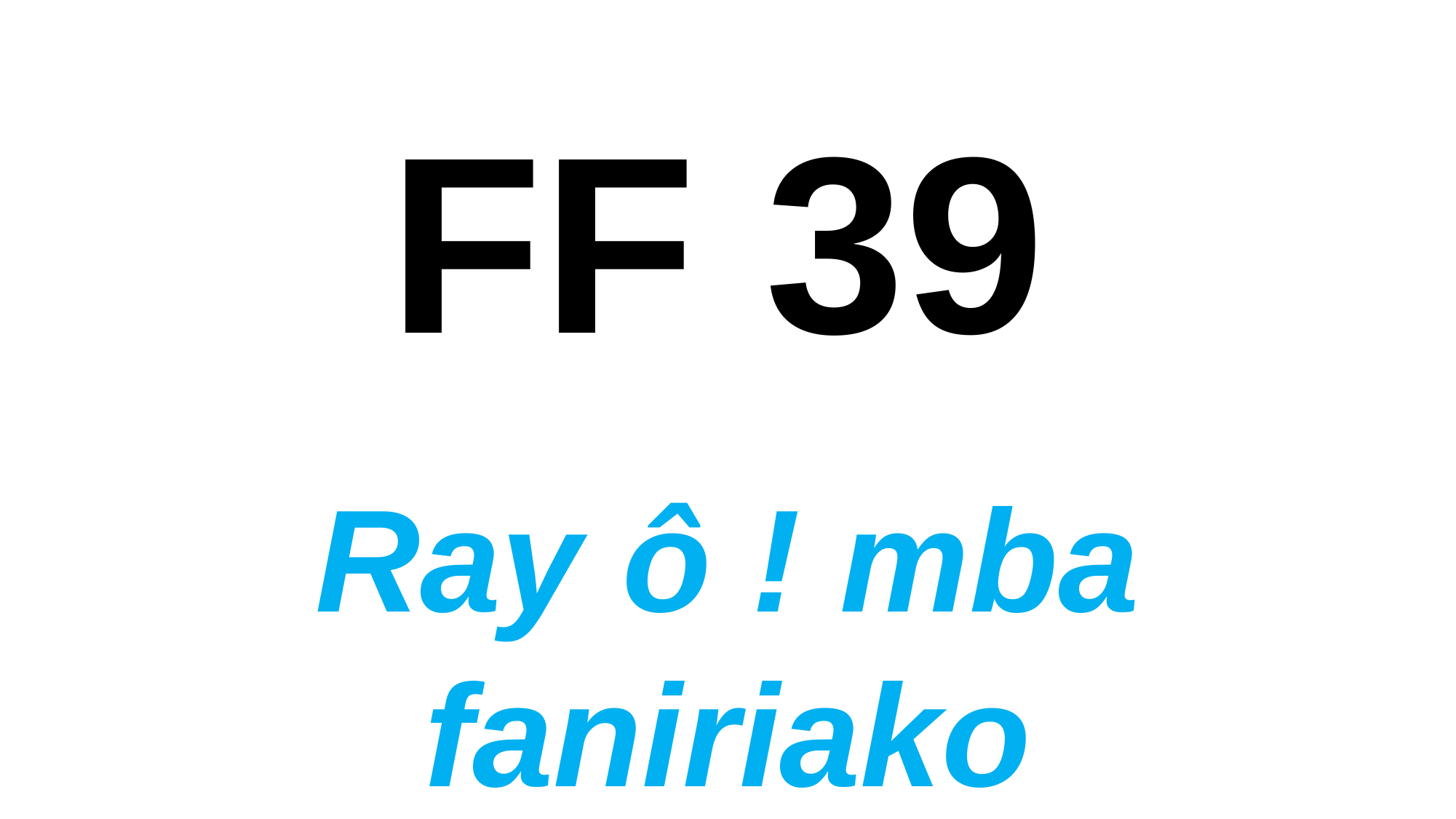

# FF 39
Ray ô ! mba faniriako